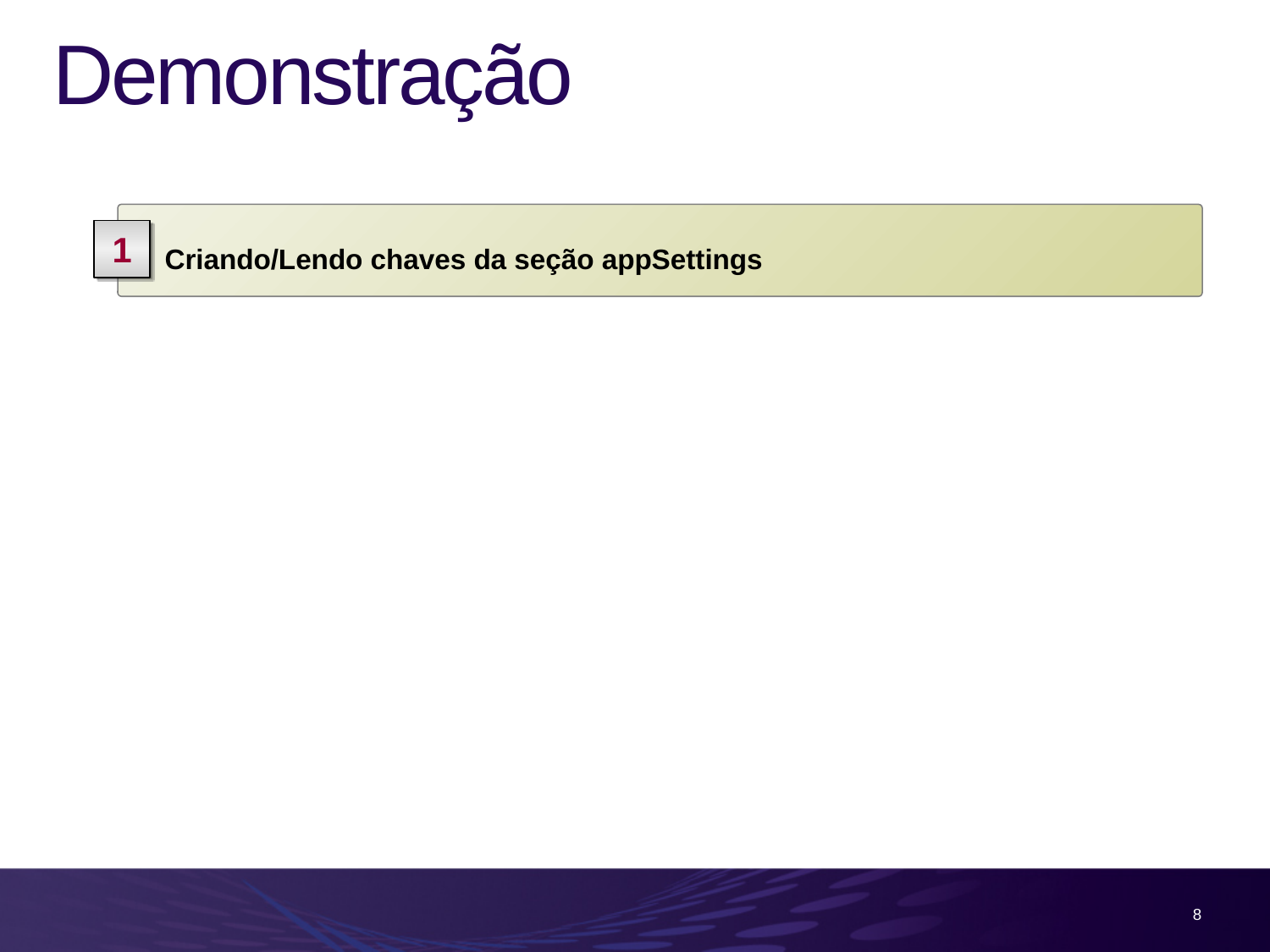

# Demonstração
 Criando/Lendo chaves da seção appSettings
1
8